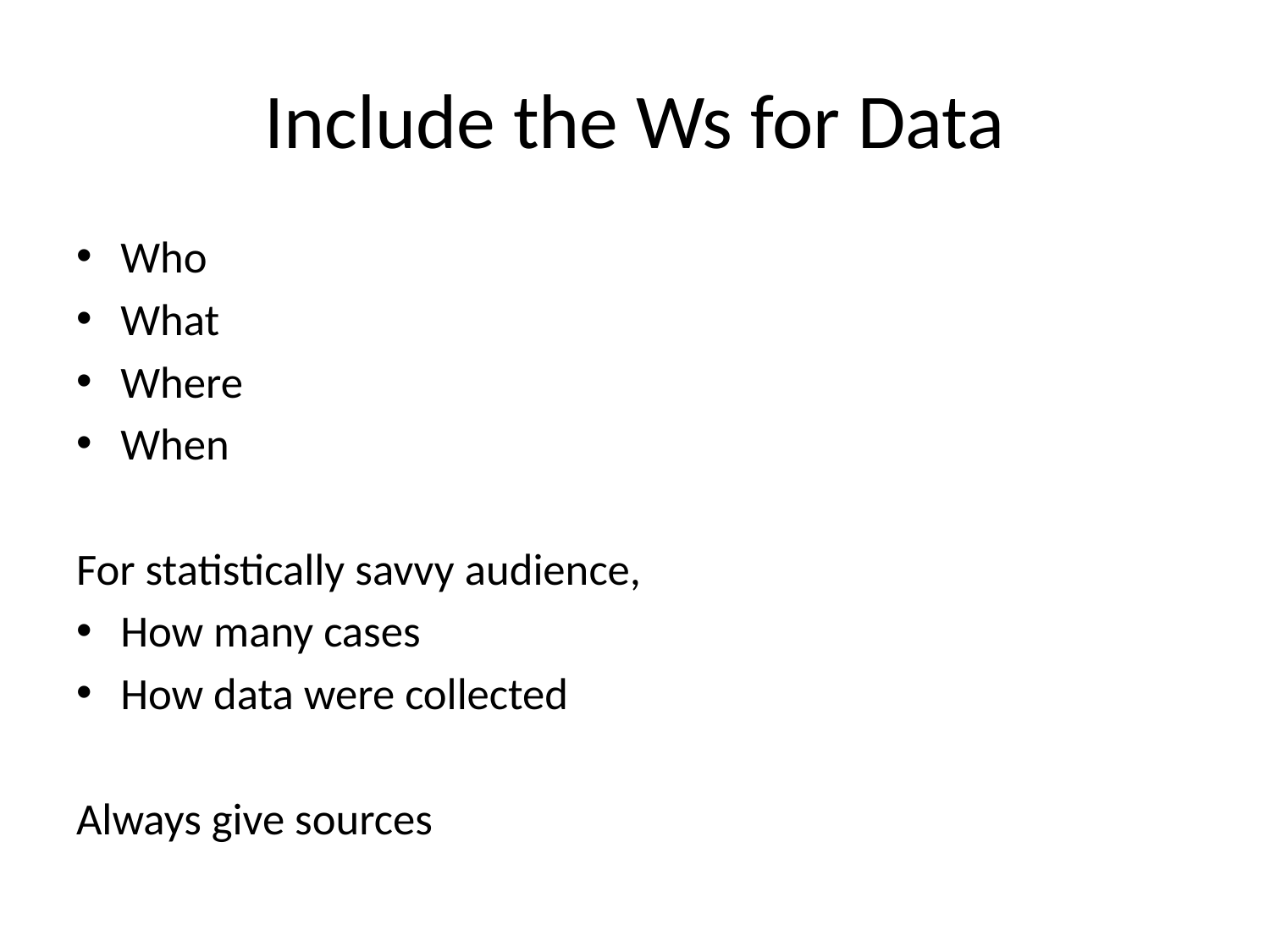

# Include the Ws for Data
Who
What
Where
When

For statistically savvy audience,
How many cases
How data were collected

Always give sources